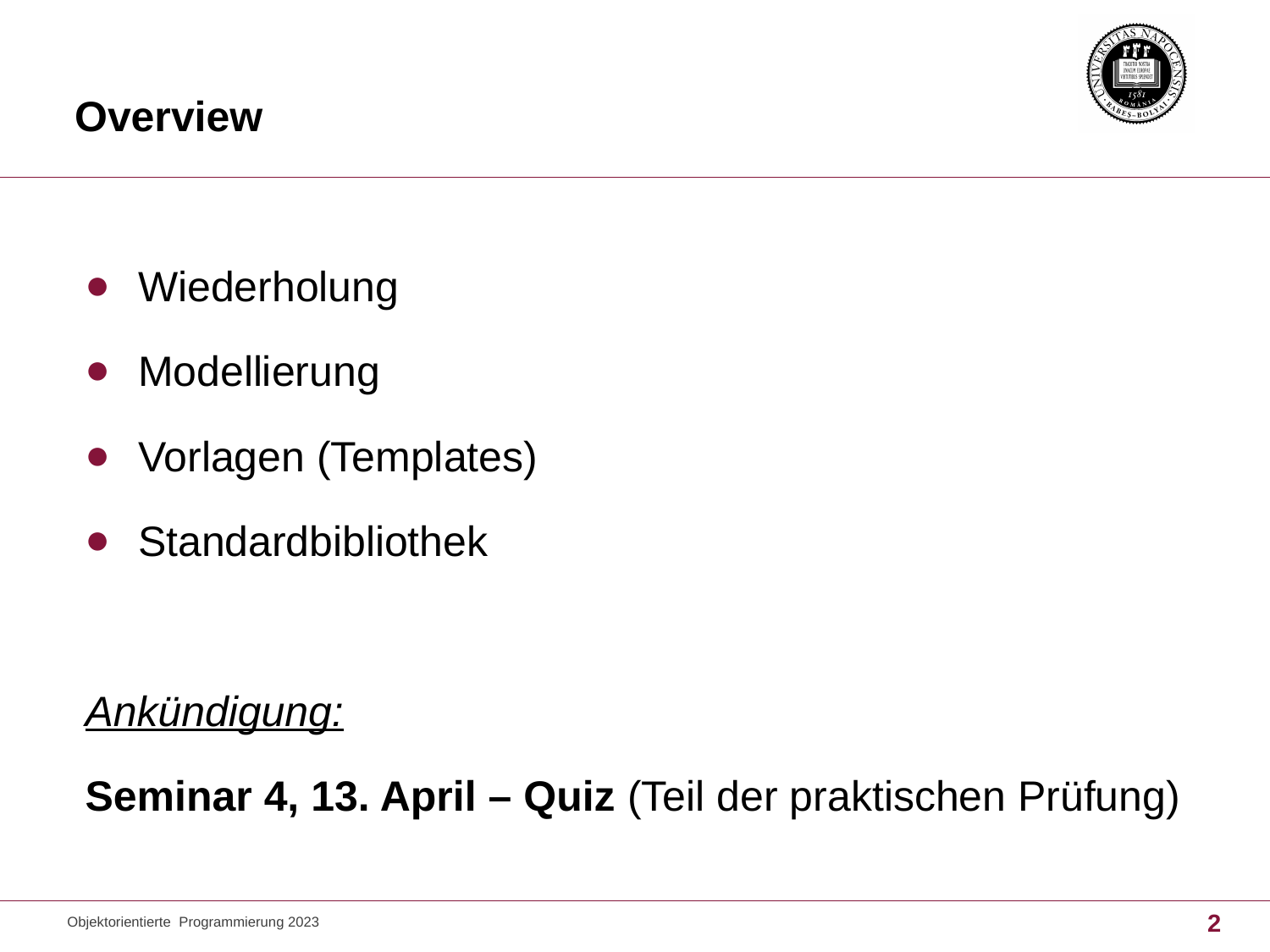

# Overview
Wiederholung
Modellierung
Vorlagen (Templates)
Standardbibliothek

Ankündigung:
Seminar 4, 13. April – Quiz (Teil der praktischen Prüfung)
Objektorientierte  Programmierung 2023
2